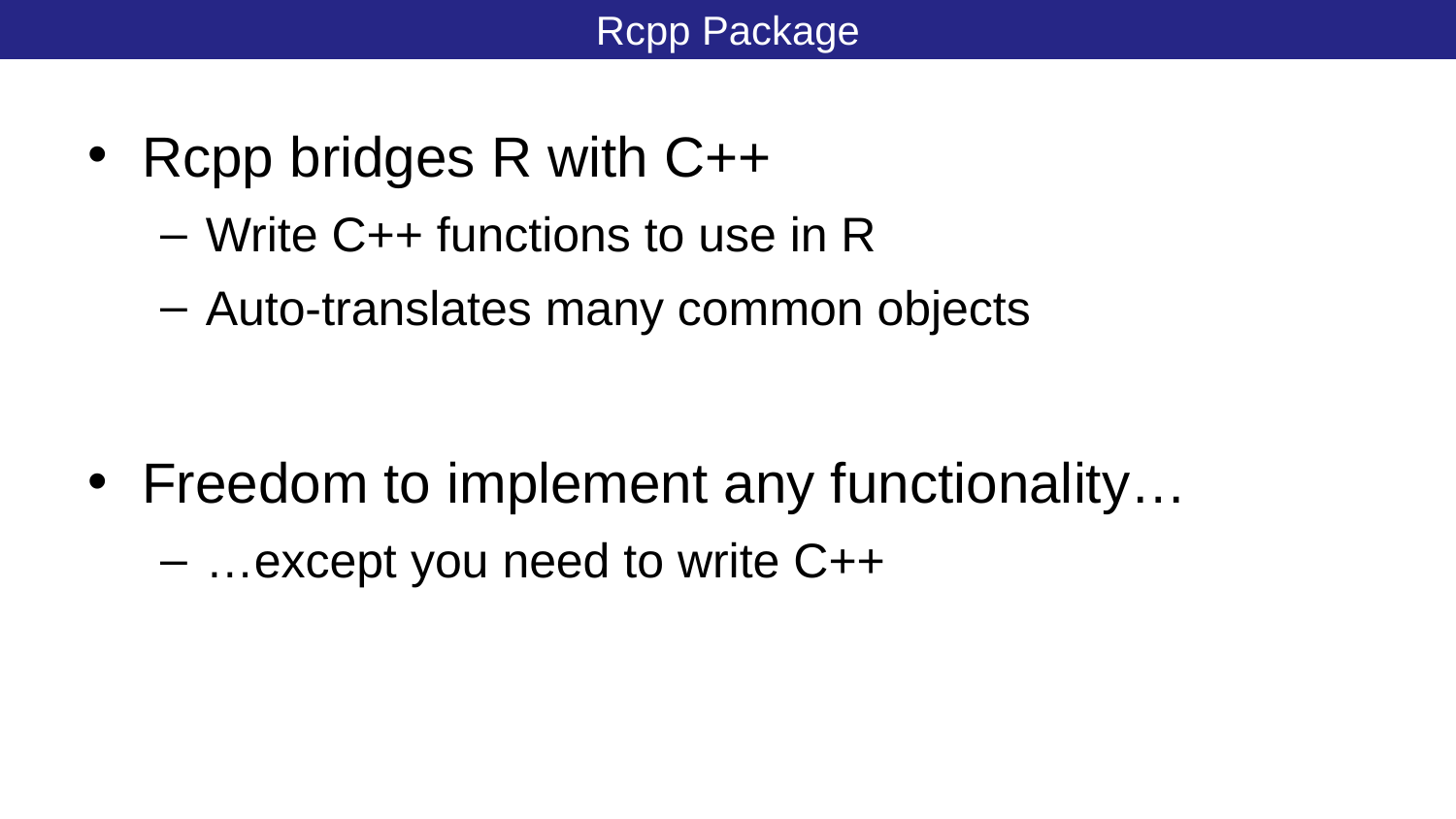

# Rcpp Package
34
Rcpp bridges R with C++
Write C++ functions to use in R
Auto-translates many common objects

Freedom to implement any functionality…
…except you need to write C++